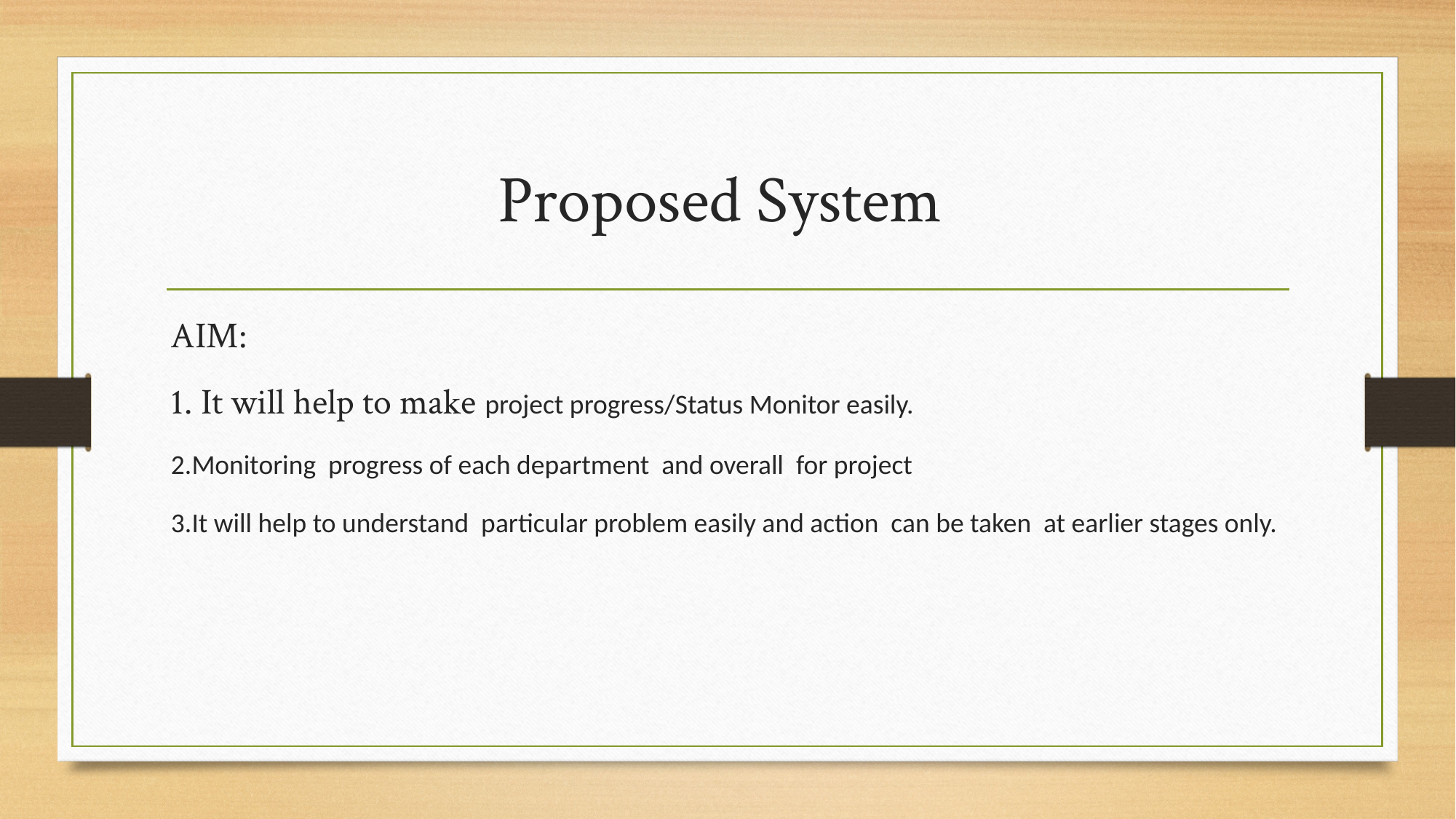

# Proposed System
AIM:
1. It will help to make project progress/Status Monitor easily.
2.Monitoring  progress of each department  and overall  for project
3.It will help to understand  particular problem easily and action  can be taken  at earlier stages only.